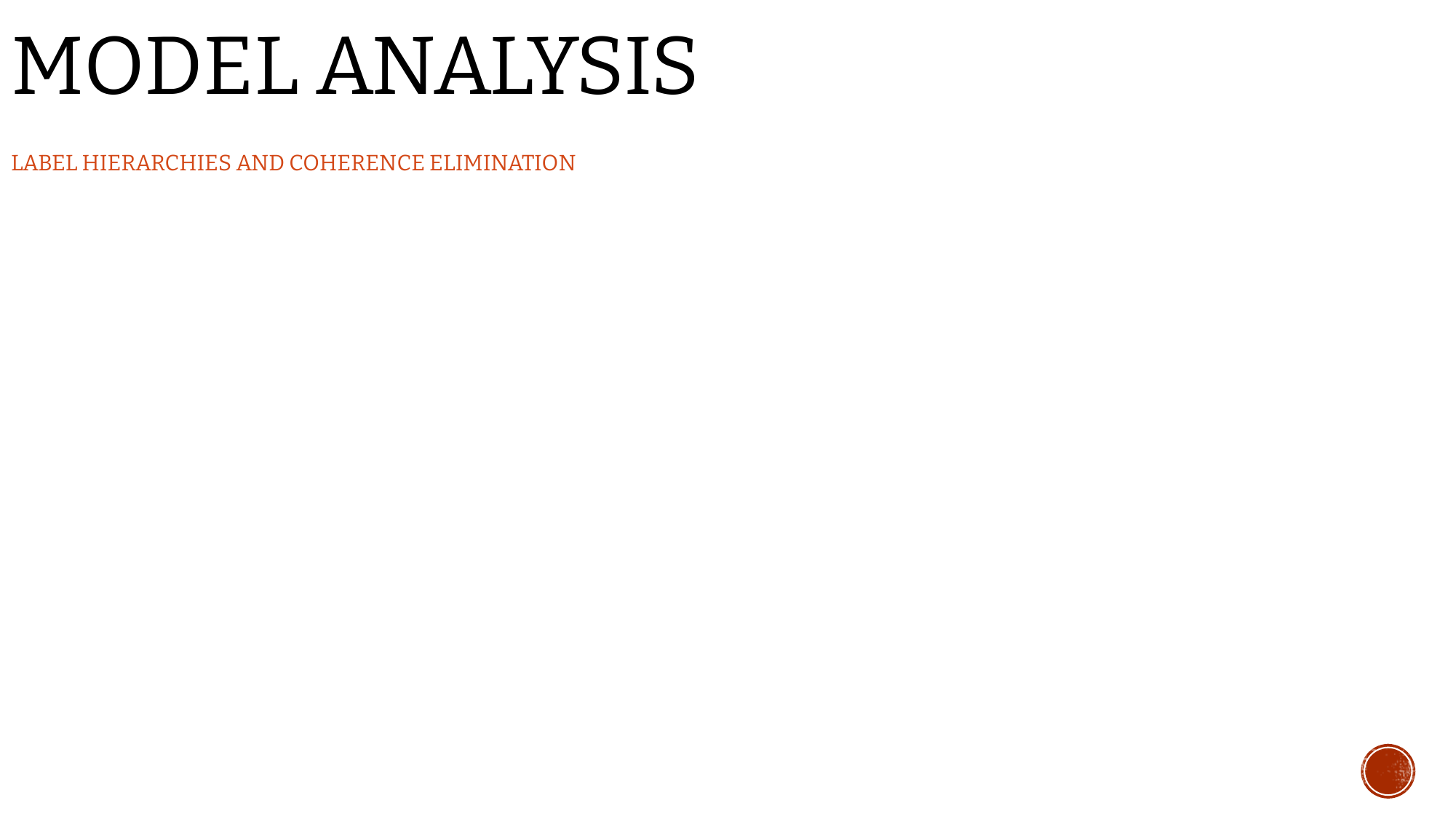

# Model analysis
Label hierarchies and coherence elimination